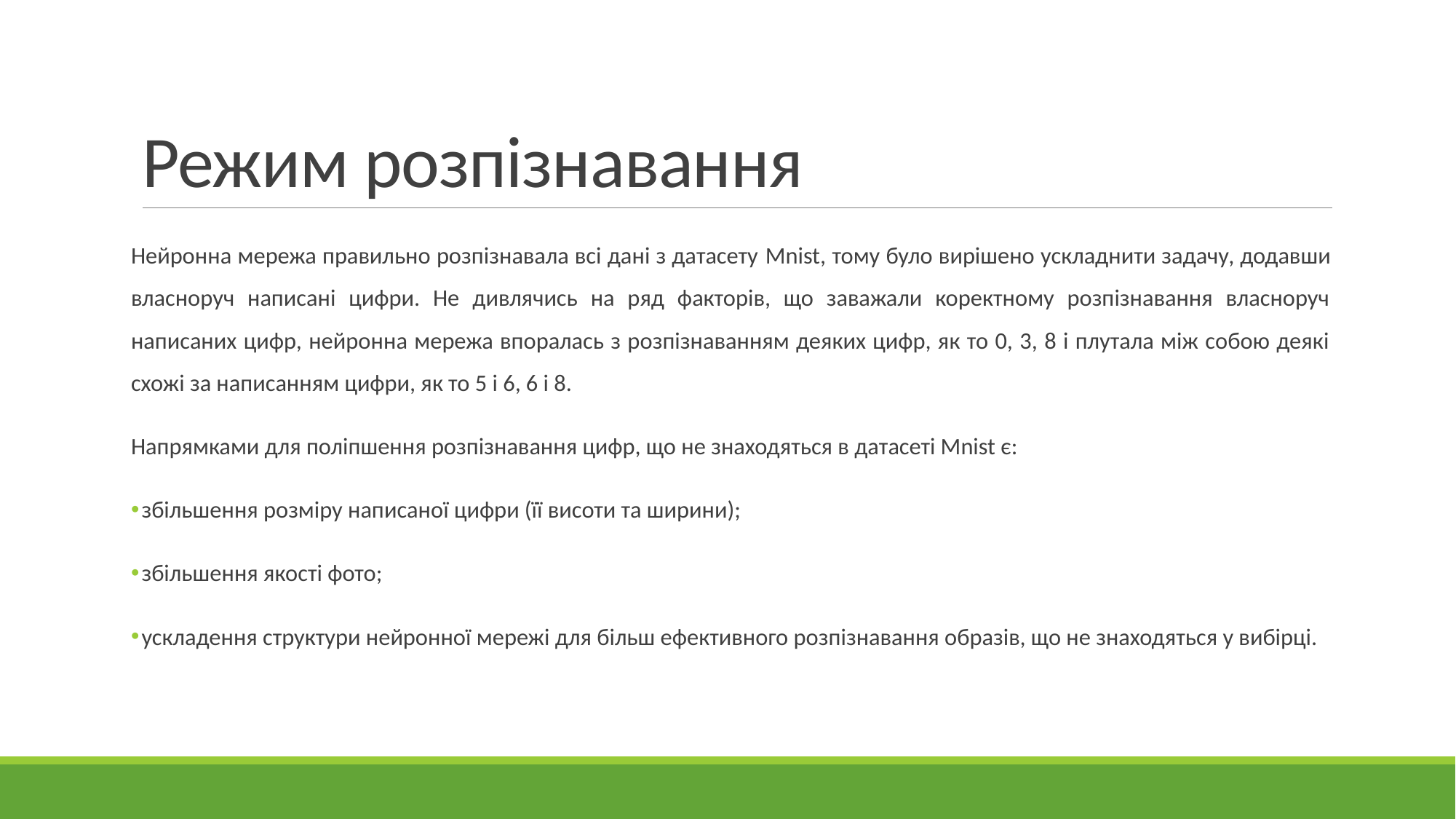

# Режим розпізнавання
Нейронна мережа правильно розпізнавала всі дані з датасету Mnist, тому було вирішено ускладнити задачу, додавши власноруч написані цифри. Не дивлячись на ряд факторів, що заважали коректному розпізнавання власноруч написаних цифр, нейронна мережа впоралась з розпізнаванням деяких цифр, як то 0, 3, 8 і плутала між собою деякі схожі за написанням цифри, як то 5 і 6, 6 і 8.
Напрямками для поліпшення розпізнавання цифр, що не знаходяться в датасеті Mnist є:
збільшення розміру написаної цифри (її висоти та ширини);
збільшення якості фото;
ускладення структури нейронної мережі для більш ефективного розпізнавання образів, що не знаходяться у вибірці.